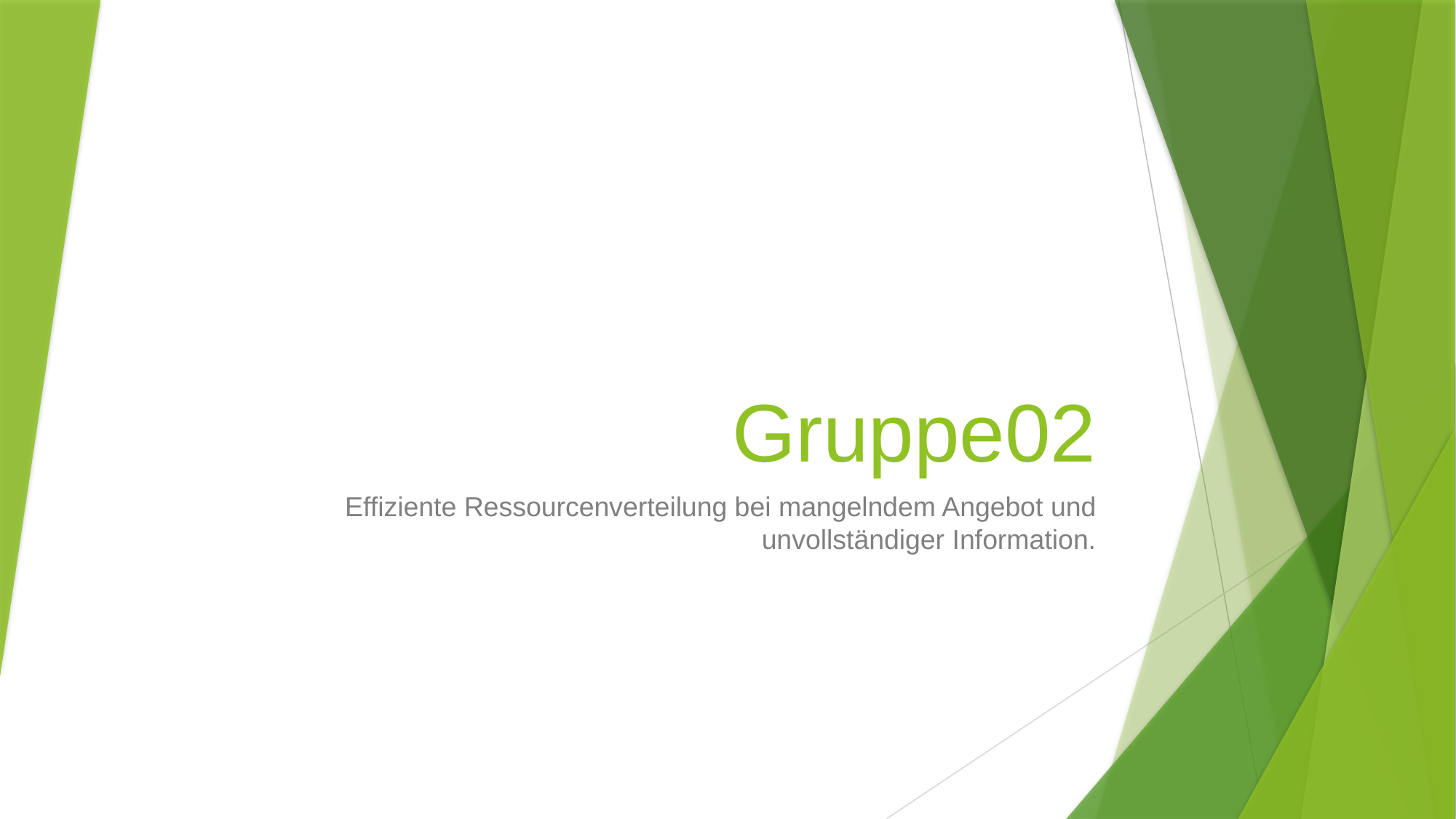

# Gruppe02
Effiziente Ressourcenverteilung bei mangelndem Angebot und unvollständiger Information.